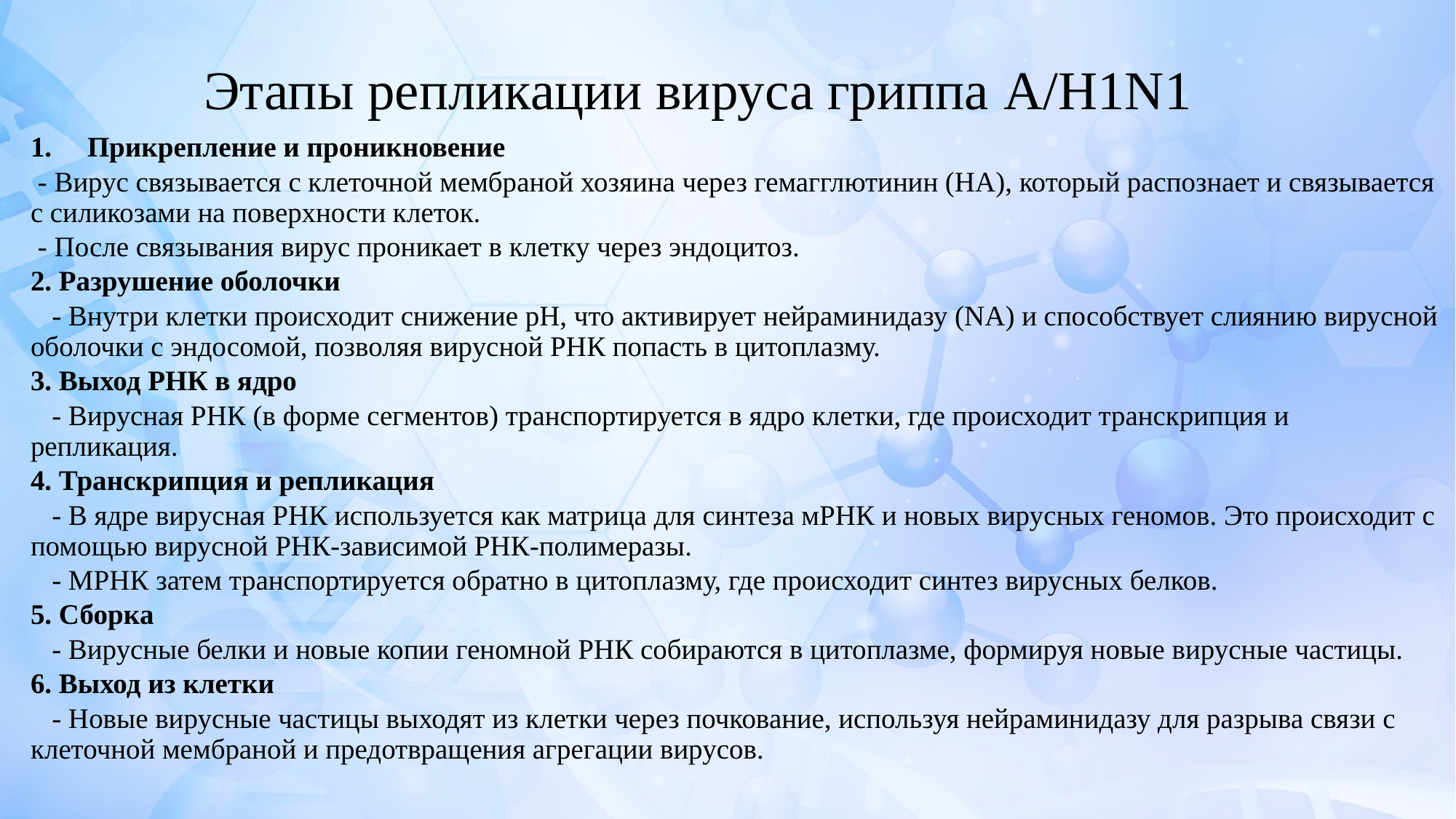

# Этапы репликации вируса гриппа A/H1N1
Прикрепление и проникновение
 - Вирус связывается с клеточной мембраной хозяина через гемагглютинин (HA), который распознает и связывается с силикозами на поверхности клеток.
 - После связывания вирус проникает в клетку через эндоцитоз.
2. Разрушение оболочки
   - Внутри клетки происходит снижение pH, что активирует нейраминидазу (NA) и способствует слиянию вирусной оболочки с эндосомой, позволяя вирусной РНК попасть в цитоплазму.
3. Выход РНК в ядро
   - Вирусная РНК (в форме сегментов) транспортируется в ядро клетки, где происходит транскрипция и репликация.
4. Транскрипция и репликация
   - В ядре вирусная РНК используется как матрица для синтеза мРНК и новых вирусных геномов. Это происходит с помощью вирусной РНК-зависимой РНК-полимеразы.
   - МРНК затем транспортируется обратно в цитоплазму, где происходит синтез вирусных белков.
5. Сборка
   - Вирусные белки и новые копии геномной РНК собираются в цитоплазме, формируя новые вирусные частицы.
6. Выход из клетки
   - Новые вирусные частицы выходят из клетки через почкование, используя нейраминидазу для разрыва связи с клеточной мембраной и предотвращения агрегации вирусов.